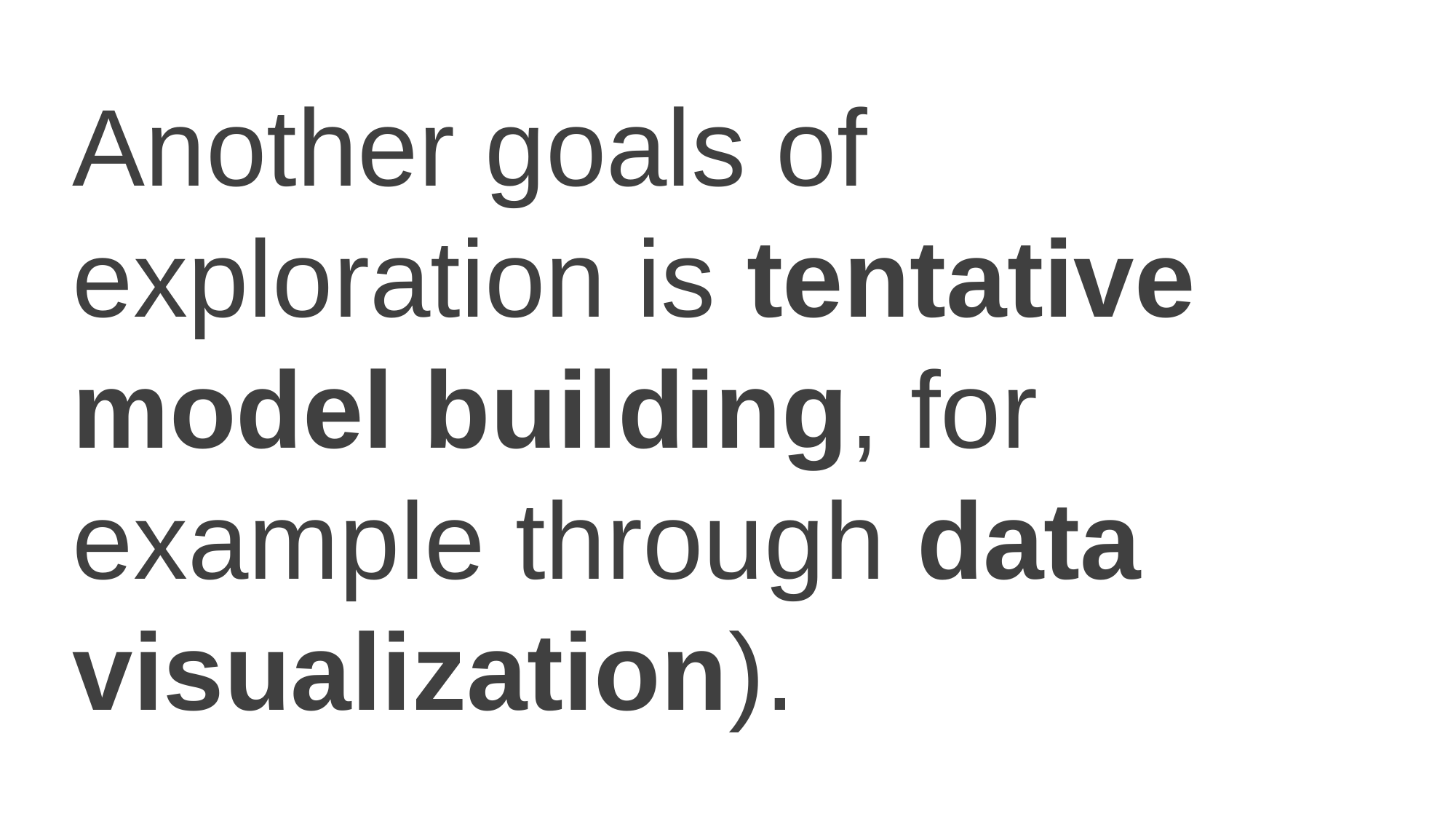

Another goals of exploration is tentative model building, for example through data visualization).